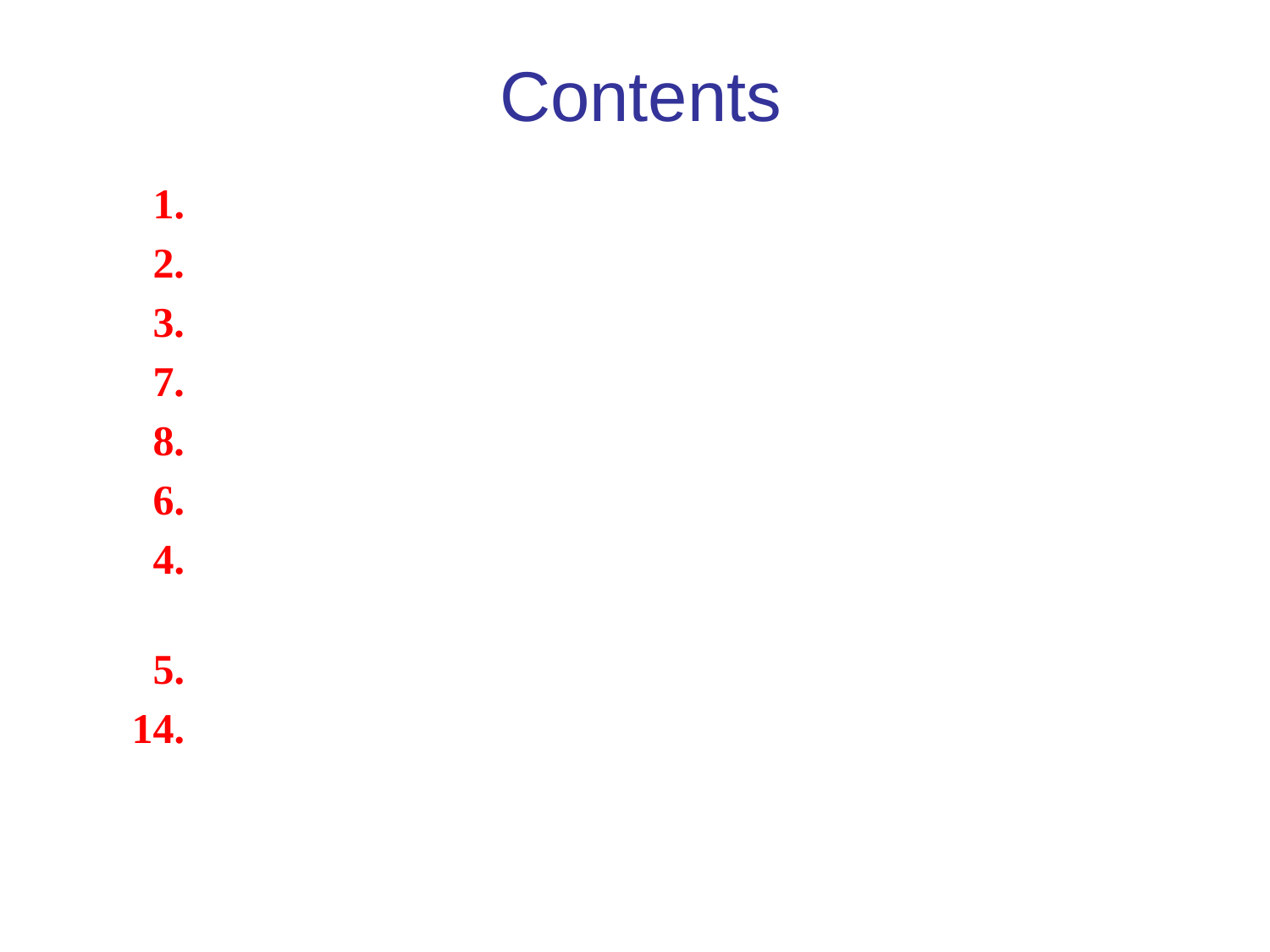

# Contents
  1. Introduction to databases
  2. Overview of database languages and architectures
  3. The basic relational model
  7. Conceptual data modeling using entities and relationships
  8. Mapping a conceptual design into a logical design
  6. Formal relational languages: the algebra and calculus
  4. SQL: data definition, constraints, and basic queries and updates
  5. SQL: advanced queries, triggers, and views
14. Database design theory: Introduction to normalization using functional and multivalued dependencies
*